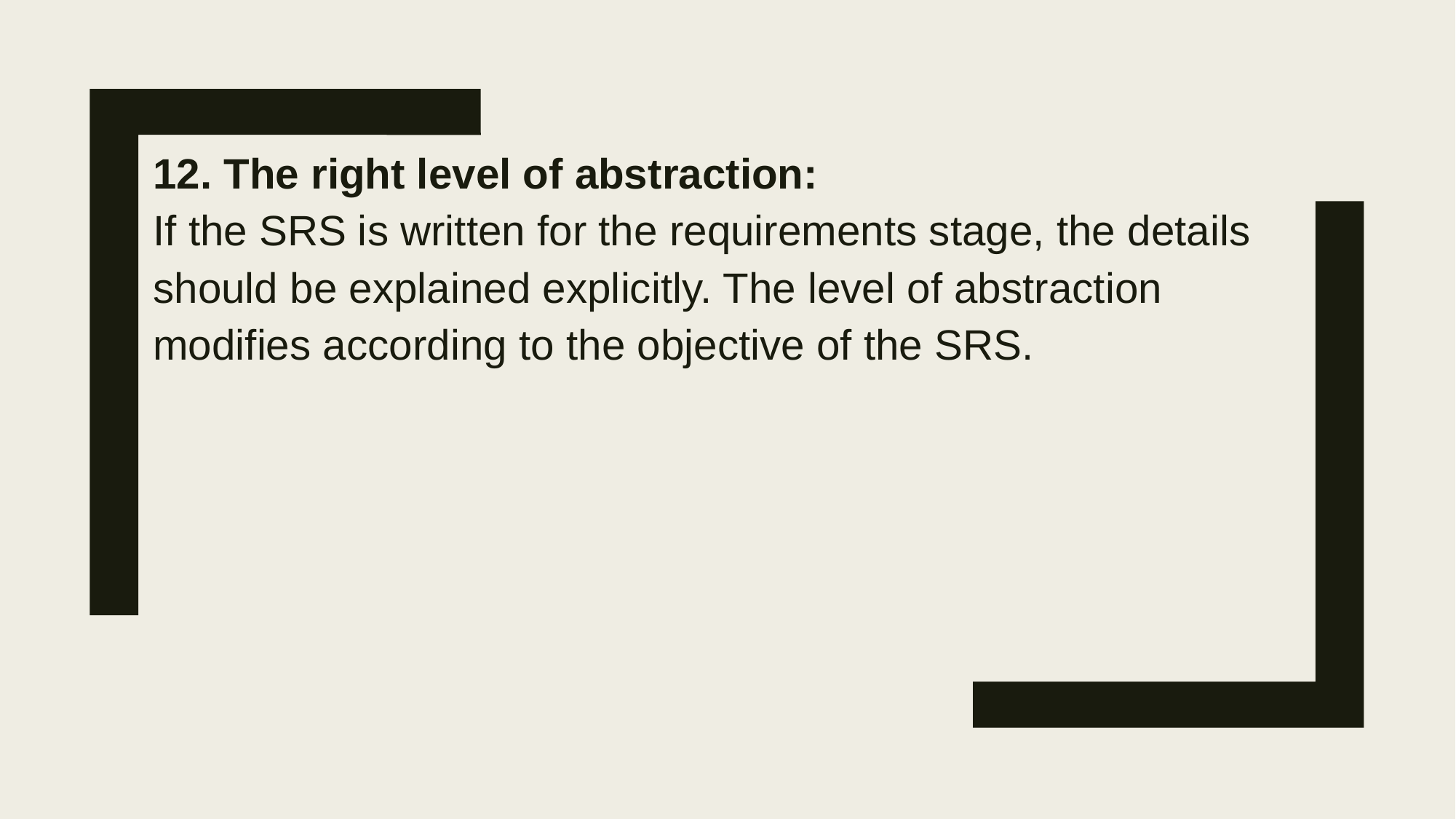

12. The right level of abstraction:
If the SRS is written for the requirements stage, the details should be explained explicitly. The level of abstraction modifies according to the objective of the SRS.